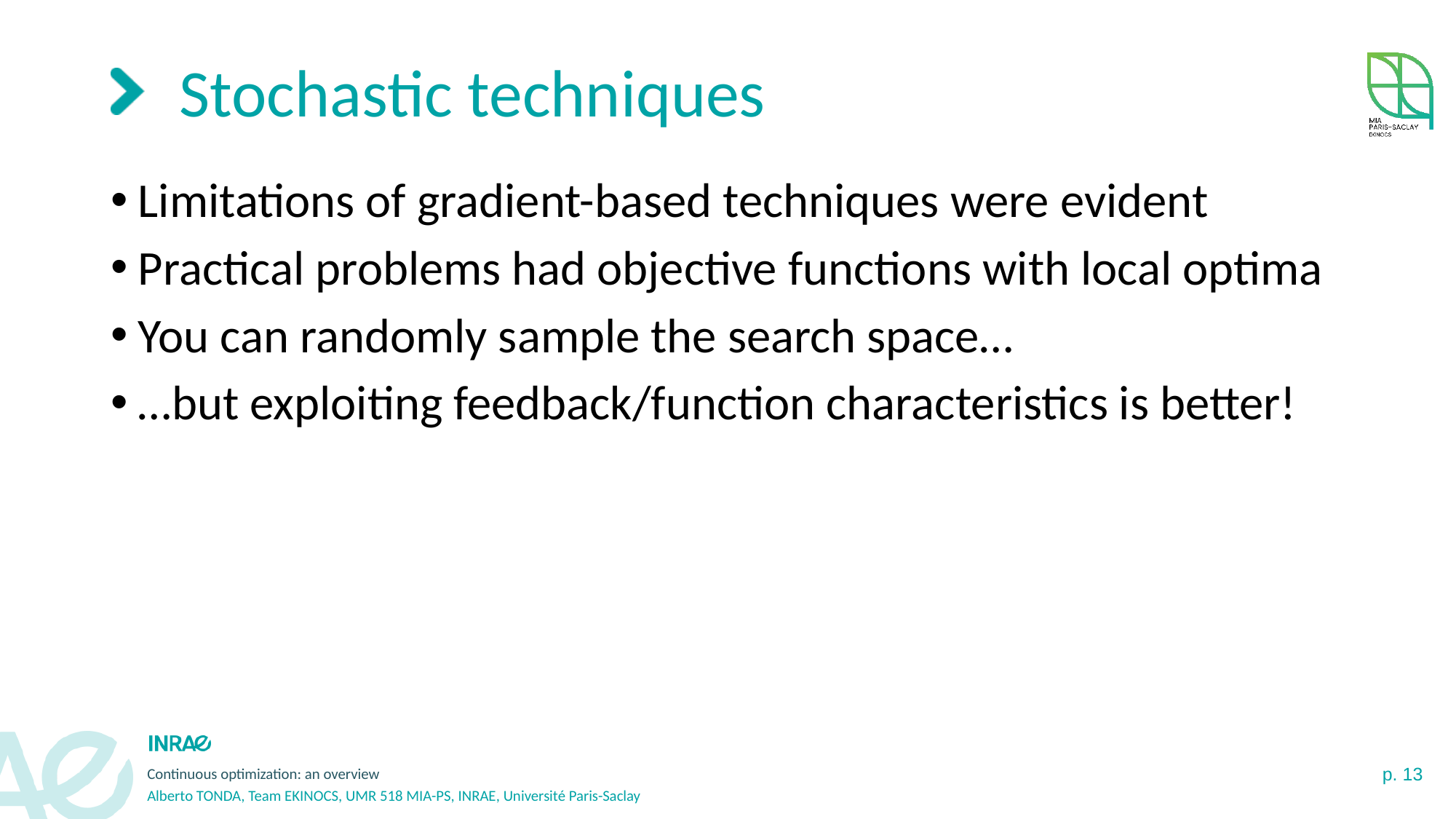

# Stochastic techniques
Limitations of gradient-based techniques were evident
Practical problems had objective functions with local optima
You can randomly sample the search space…
…but exploiting feedback/function characteristics is better!